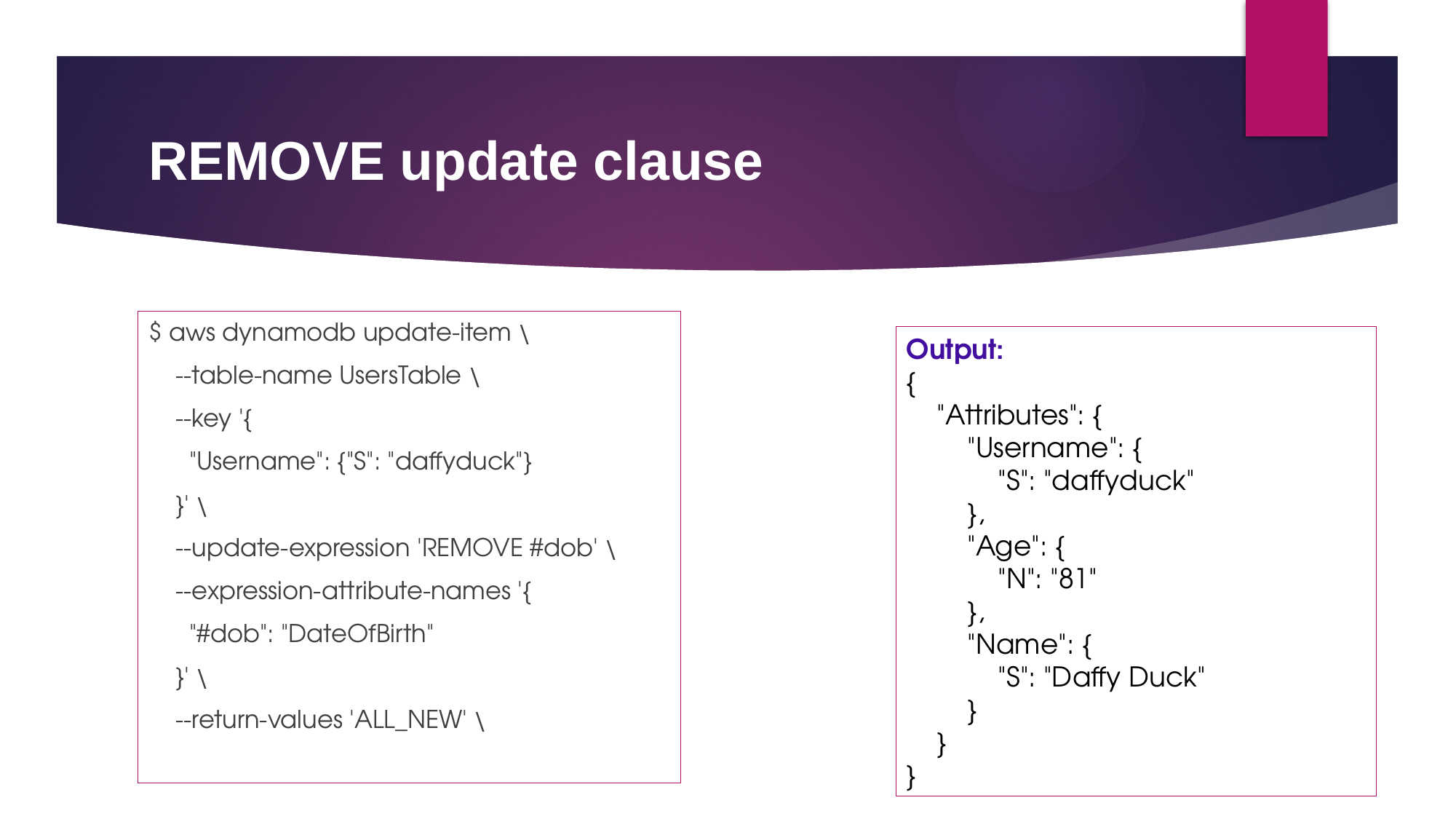

# REMOVE update clause
$ aws dynamodb update-item \
    --table-name UsersTable \
    --key '{
      "Username": {"S": "daffyduck"}
    }' \
    --update-expression 'REMOVE #dob' \
    --expression-attribute-names '{
      "#dob": "DateOfBirth"
    }' \
    --return-values 'ALL_NEW' \

Output:
{
    "Attributes": {
        "Username": {
            "S": "daffyduck"
        },
        "Age": {
            "N": "81"
        },
        "Name": {
            "S": "Daffy Duck"
        }
    }
}